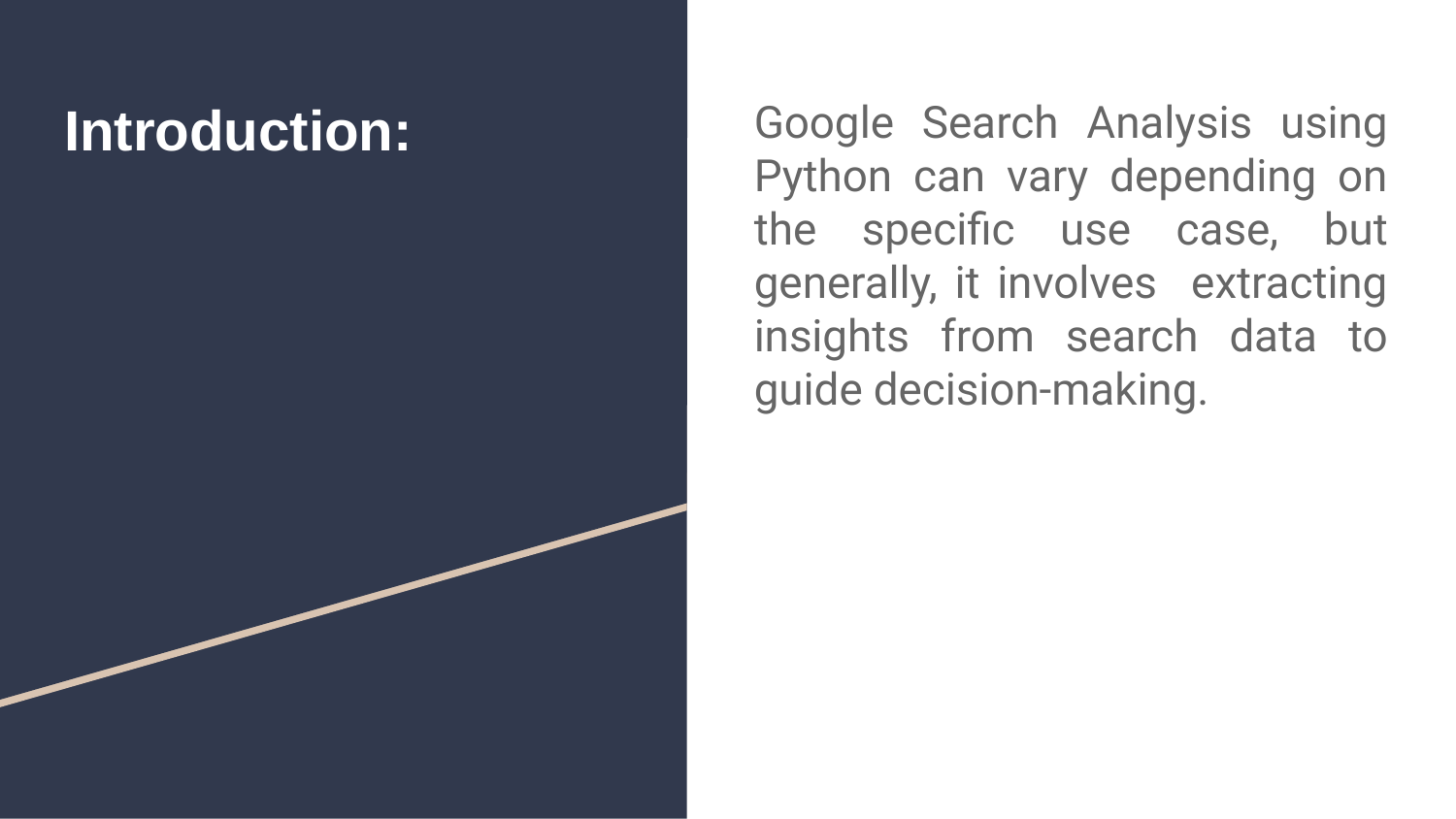

# Introduction:
Google Search Analysis using Python can vary depending on the specific use case, but generally, it involves  extracting insights from search data to guide decision-making.